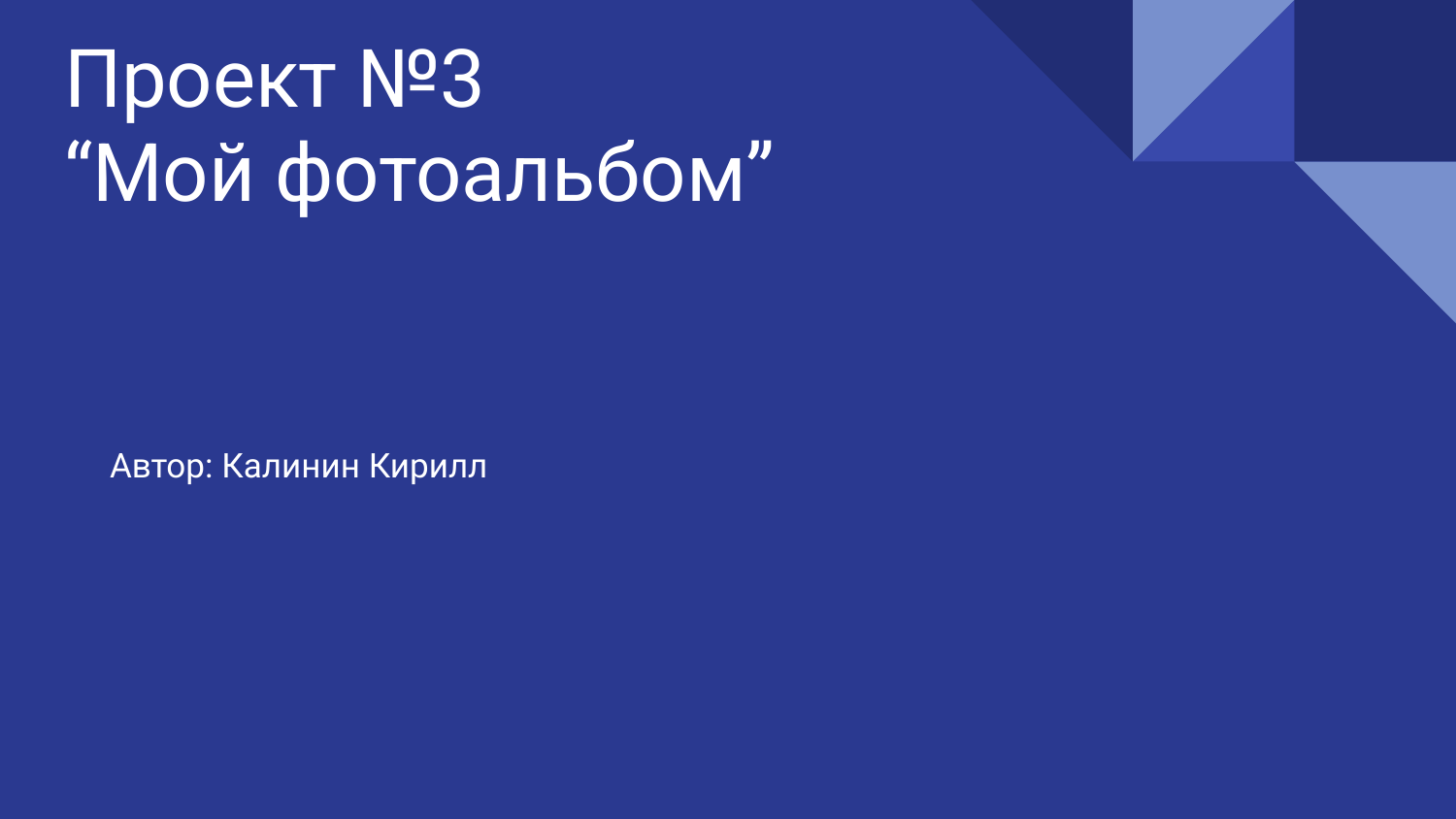

# Проект №3
“Мой фотоальбом”
Автор: Калинин Кирилл